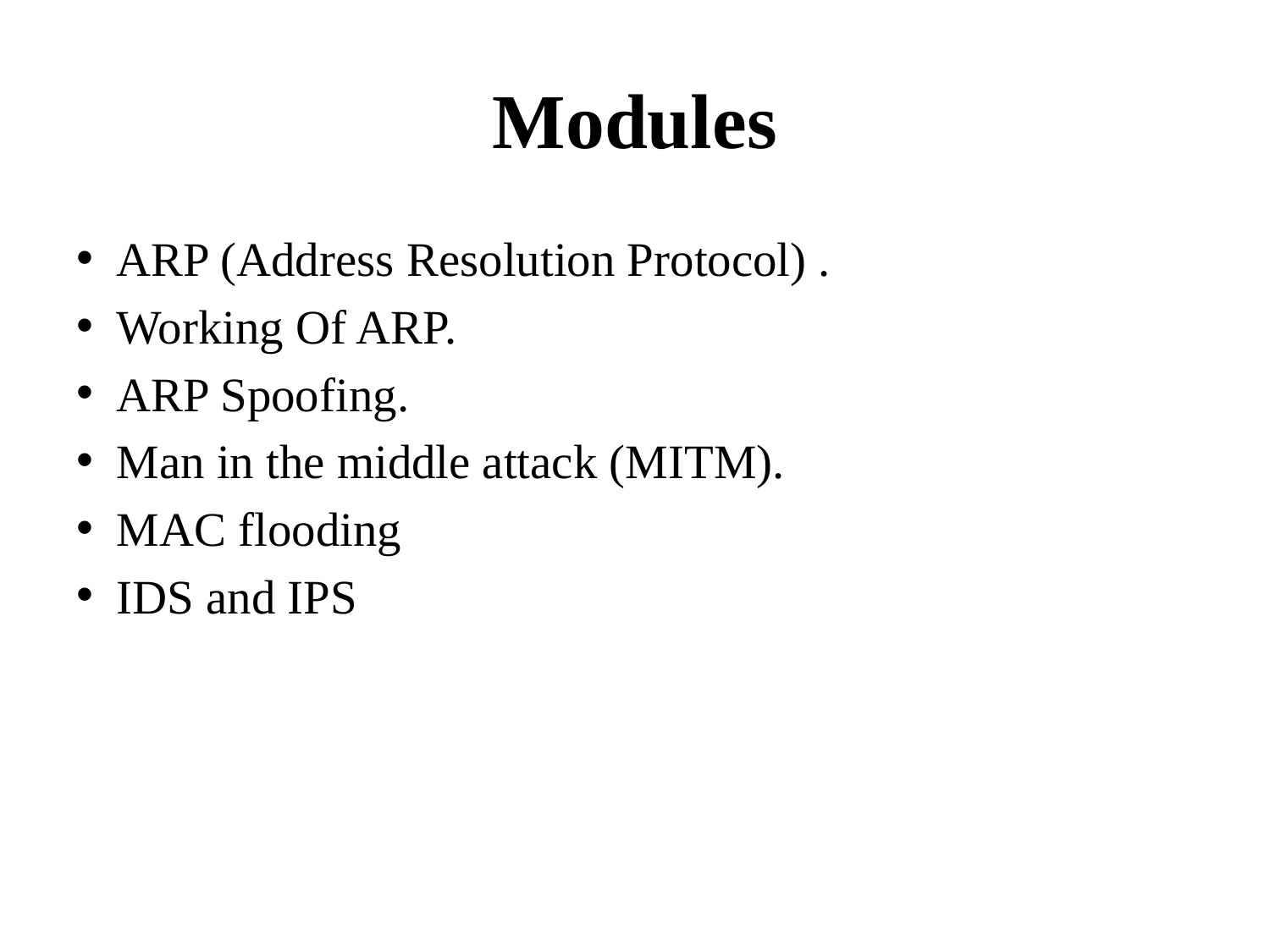

# Modules
ARP (Address Resolution Protocol) .
Working Of ARP.
ARP Spoofing.
Man in the middle attack (MITM).
MAC flooding
IDS and IPS